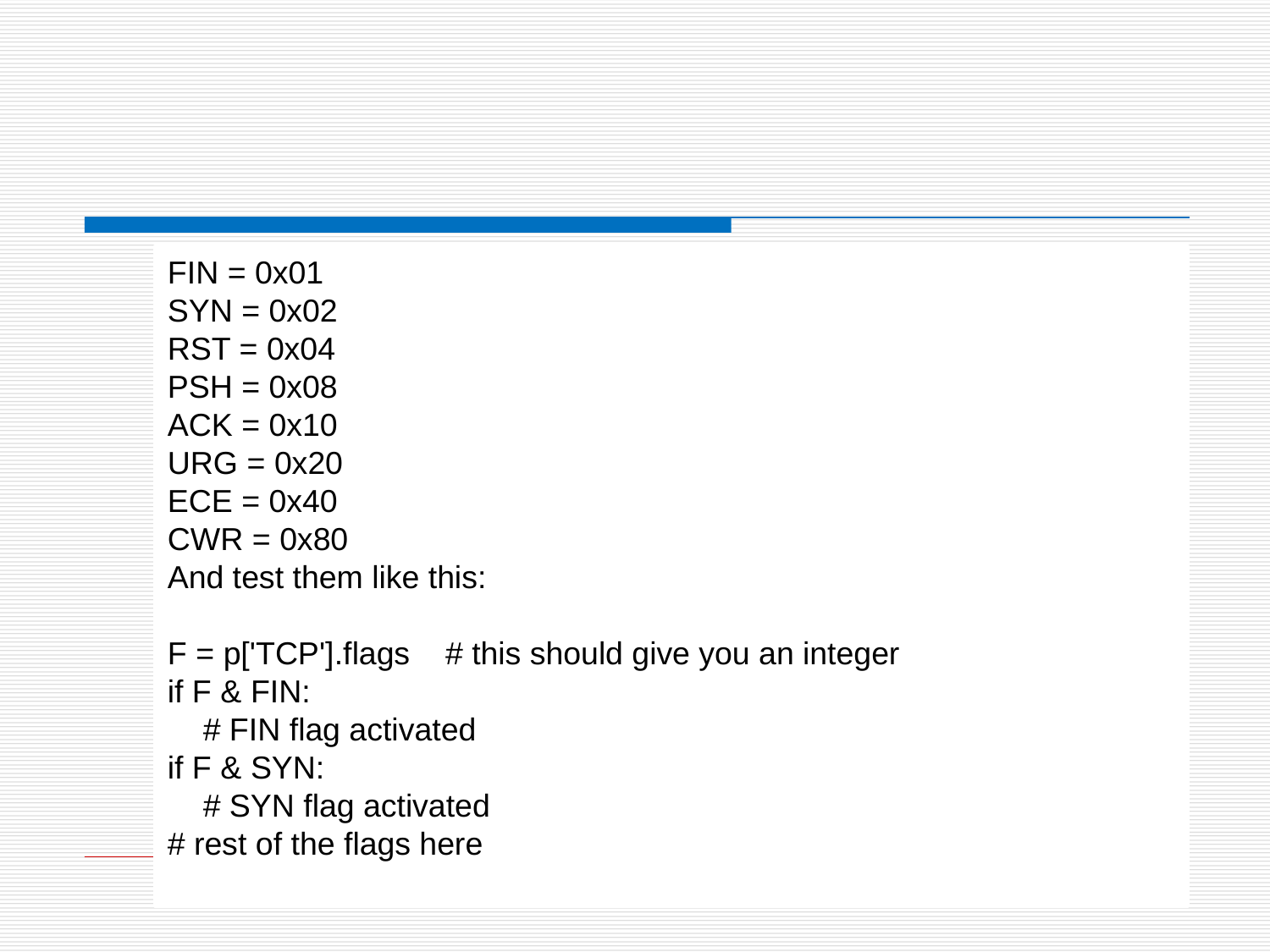

FIN = 0x01
SYN = 0x02
RST = 0x04
PSH = 0x08
ACK = 0x10
URG = 0x20
ECE = 0x40
CWR = 0x80
And test them like this:

F = p['TCP'].flags    # this should give you an integer
if F & FIN:
    # FIN flag activated
if F & SYN:
    # SYN flag activated
# rest of the flags here